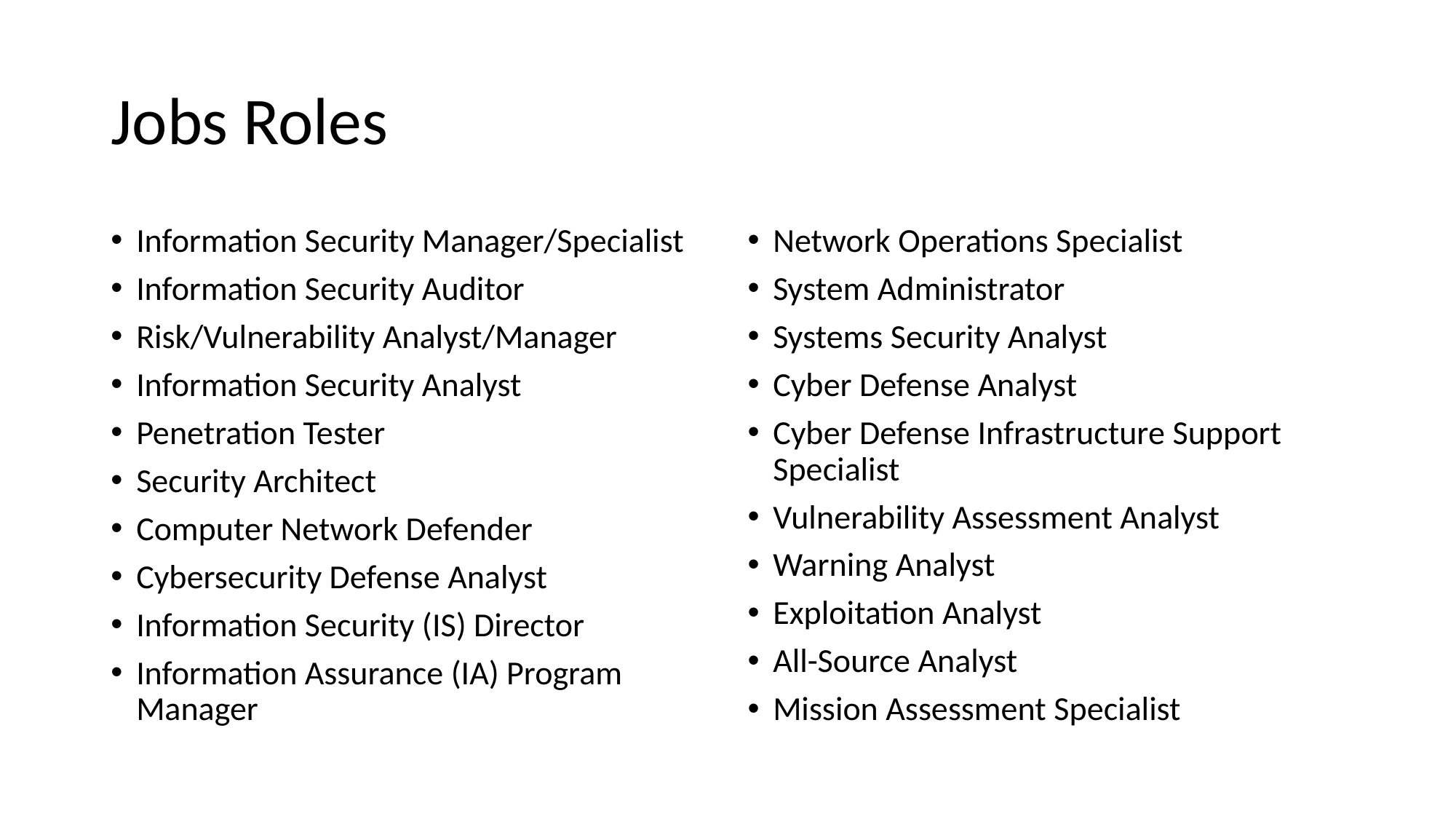

# Jobs Roles
Information Security Manager/Specialist
Information Security Auditor
Risk/Vulnerability Analyst/Manager
Information Security Analyst
Penetration Tester
Security Architect
Computer Network Defender
Cybersecurity Defense Analyst
Information Security (IS) Director
Information Assurance (IA) Program Manager

Network Operations Specialist
System Administrator
Systems Security Analyst
Cyber Defense Analyst
Cyber Defense Infrastructure Support Specialist
Vulnerability Assessment Analyst
Warning Analyst
Exploitation Analyst
All-Source Analyst
Mission Assessment Specialist